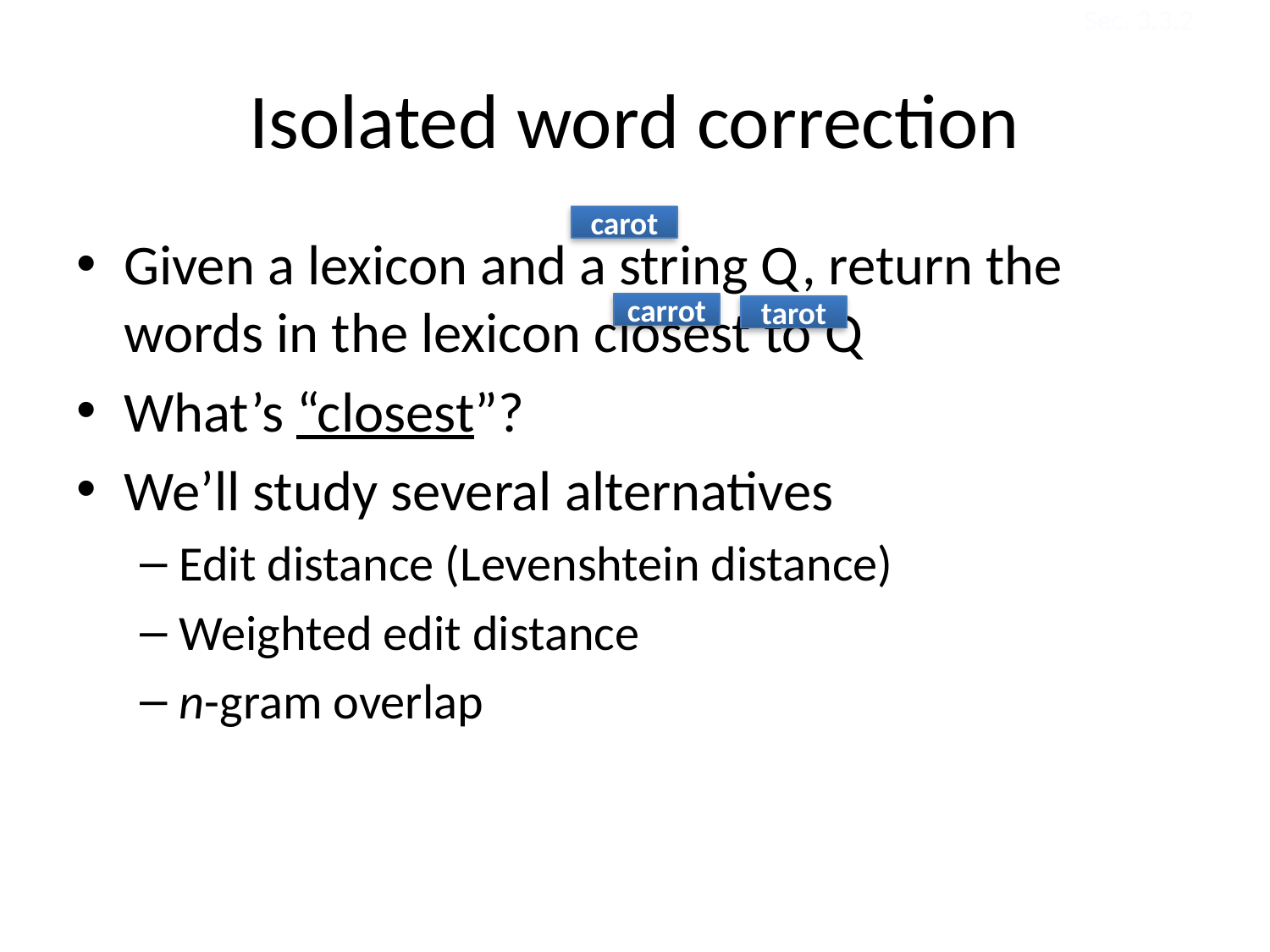

Sec. 3.3.2
# Isolated word correction
carot
Given a lexicon and a string Q, return the words in the lexicon closest to Q
What’s “closest”?
We’ll study several alternatives
Edit distance (Levenshtein distance)
Weighted edit distance
n-gram overlap
carrot
tarot
6